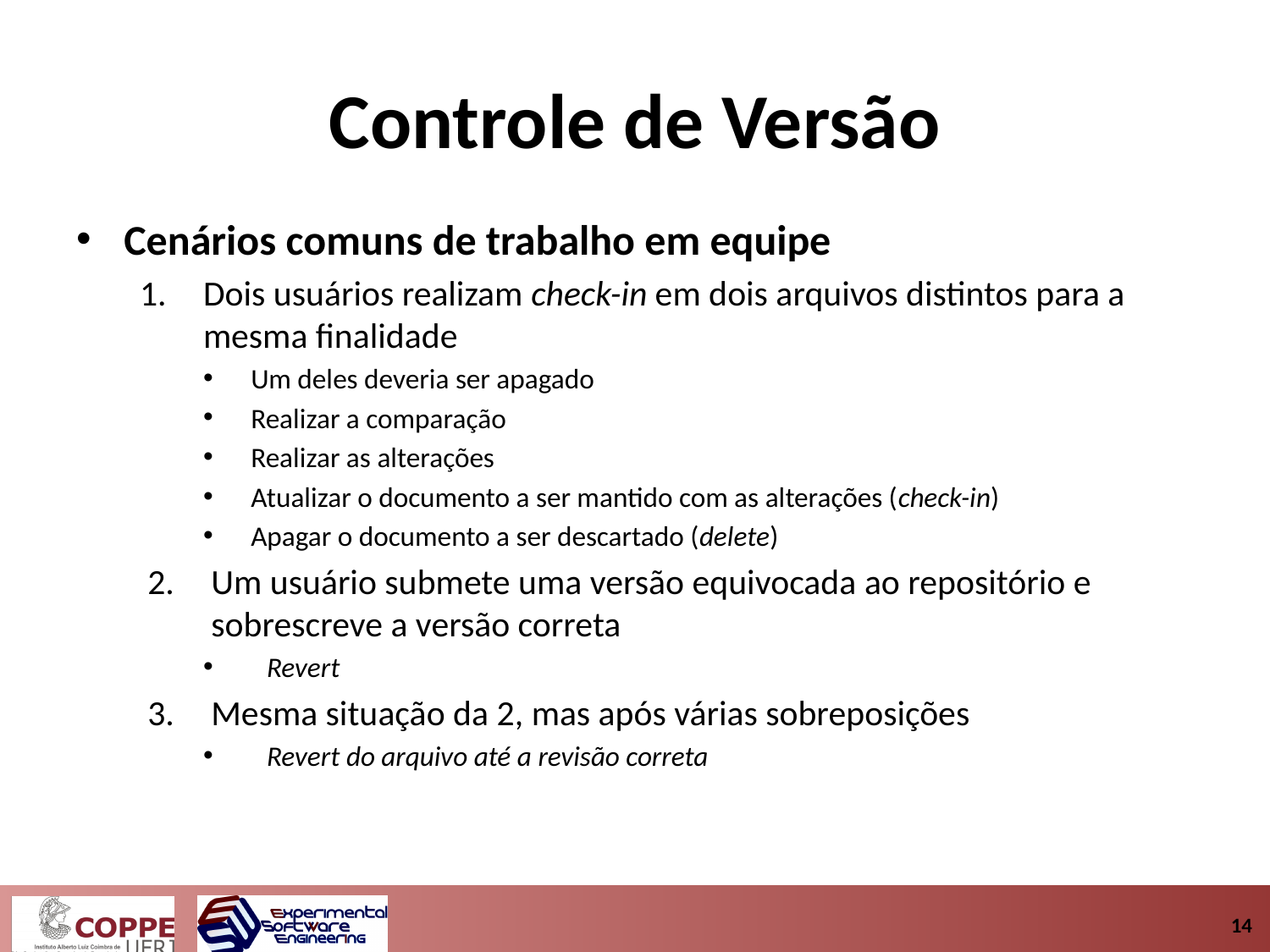

# Controle de Versão
Cenários comuns de trabalho em equipe
Dois usuários realizam check-in em dois arquivos distintos para a mesma finalidade
Um deles deveria ser apagado
Realizar a comparação
Realizar as alterações
Atualizar o documento a ser mantido com as alterações (check-in)
Apagar o documento a ser descartado (delete)
Um usuário submete uma versão equivocada ao repositório e sobrescreve a versão correta
Revert
Mesma situação da 2, mas após várias sobreposições
Revert do arquivo até a revisão correta